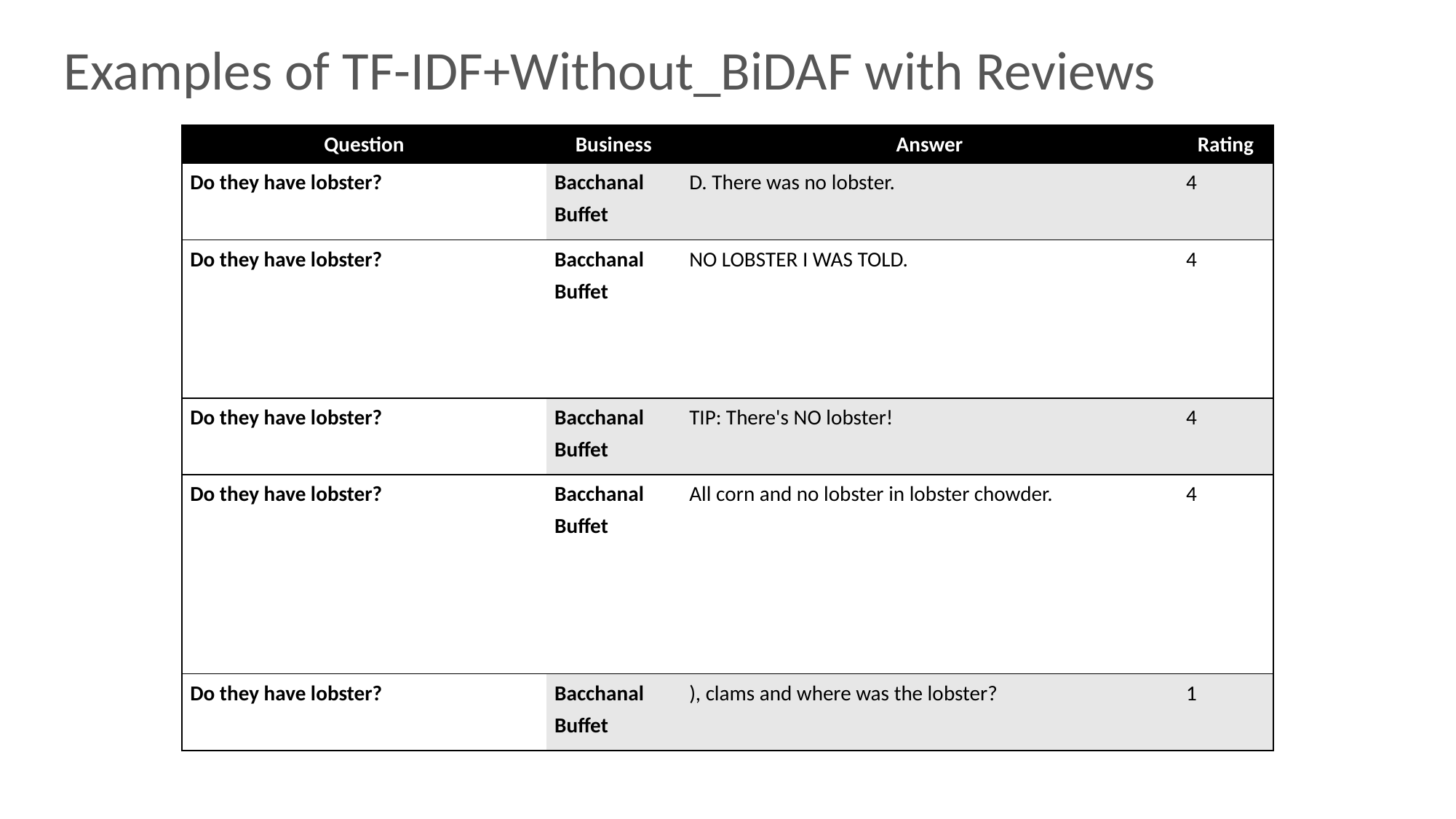

Examples of TF-IDF+Without_BiDAF with Reviews
| Question | Business | Answer | Rating |
| --- | --- | --- | --- |
| Do they have lobster? | Bacchanal Buffet | D. There was no lobster. | 4 |
| Do they have lobster? | Bacchanal Buffet | NO LOBSTER I WAS TOLD. | 4 |
| Do they have lobster? | Bacchanal Buffet | TIP: There's NO lobster! | 4 |
| Do they have lobster? | Bacchanal Buffet | All corn and no lobster in lobster chowder. | 4 |
| Do they have lobster? | Bacchanal Buffet | ), clams and where was the lobster? | 1 |